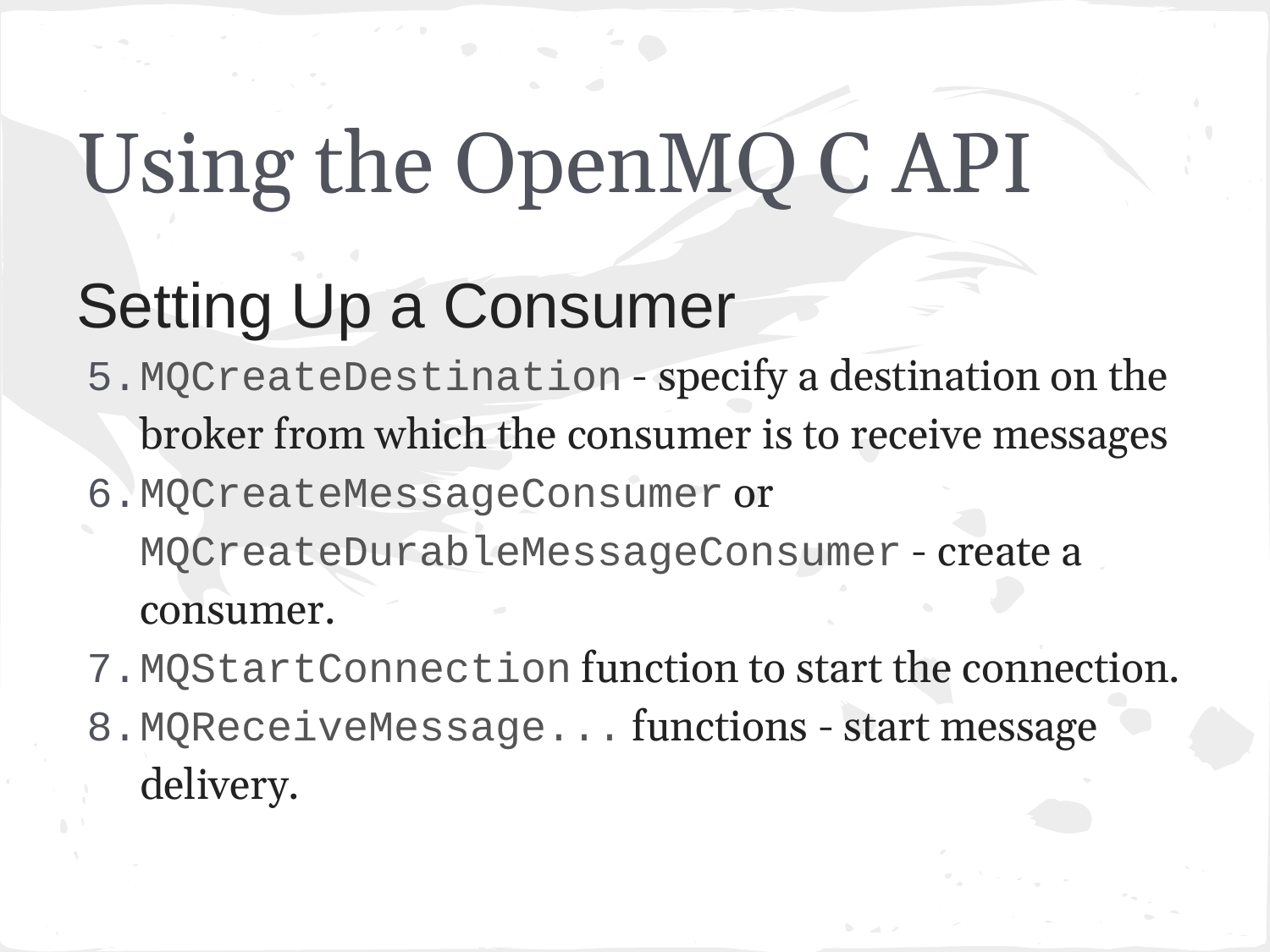

# Using the OpenMQ C API
Setting Up a Consumer
MQCreateDestination - specify a destination on the broker from which the consumer is to receive messages
MQCreateMessageConsumer or MQCreateDurableMessageConsumer - create a consumer.
MQStartConnection function to start the connection.
MQReceiveMessage... functions - start message delivery.